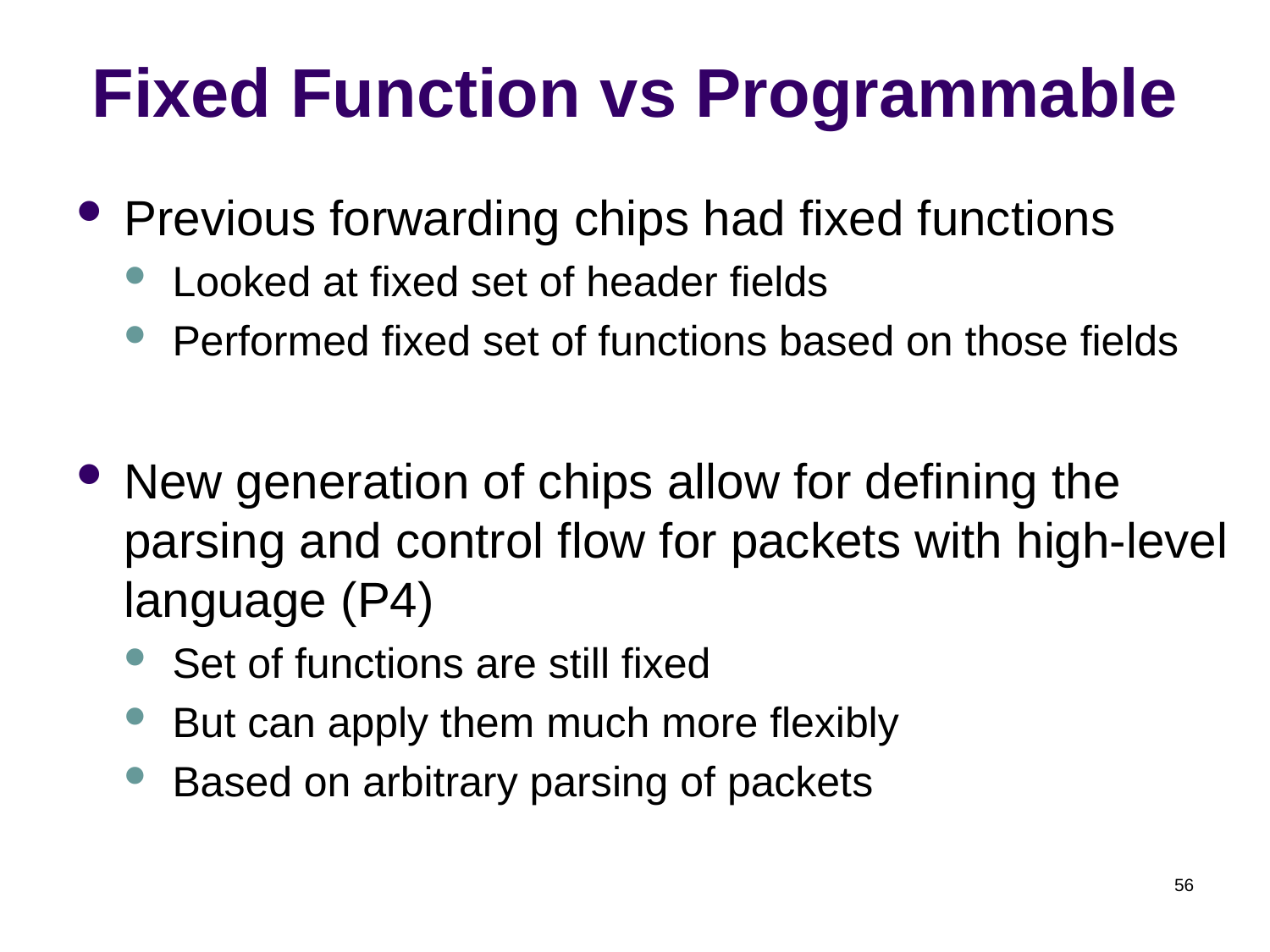

# Fixed Function vs Programmable
Previous forwarding chips had fixed functions
Looked at fixed set of header fields
Performed fixed set of functions based on those fields

New generation of chips allow for defining the parsing and control flow for packets with high-level language (P4)
Set of functions are still fixed
But can apply them much more flexibly
Based on arbitrary parsing of packets

56